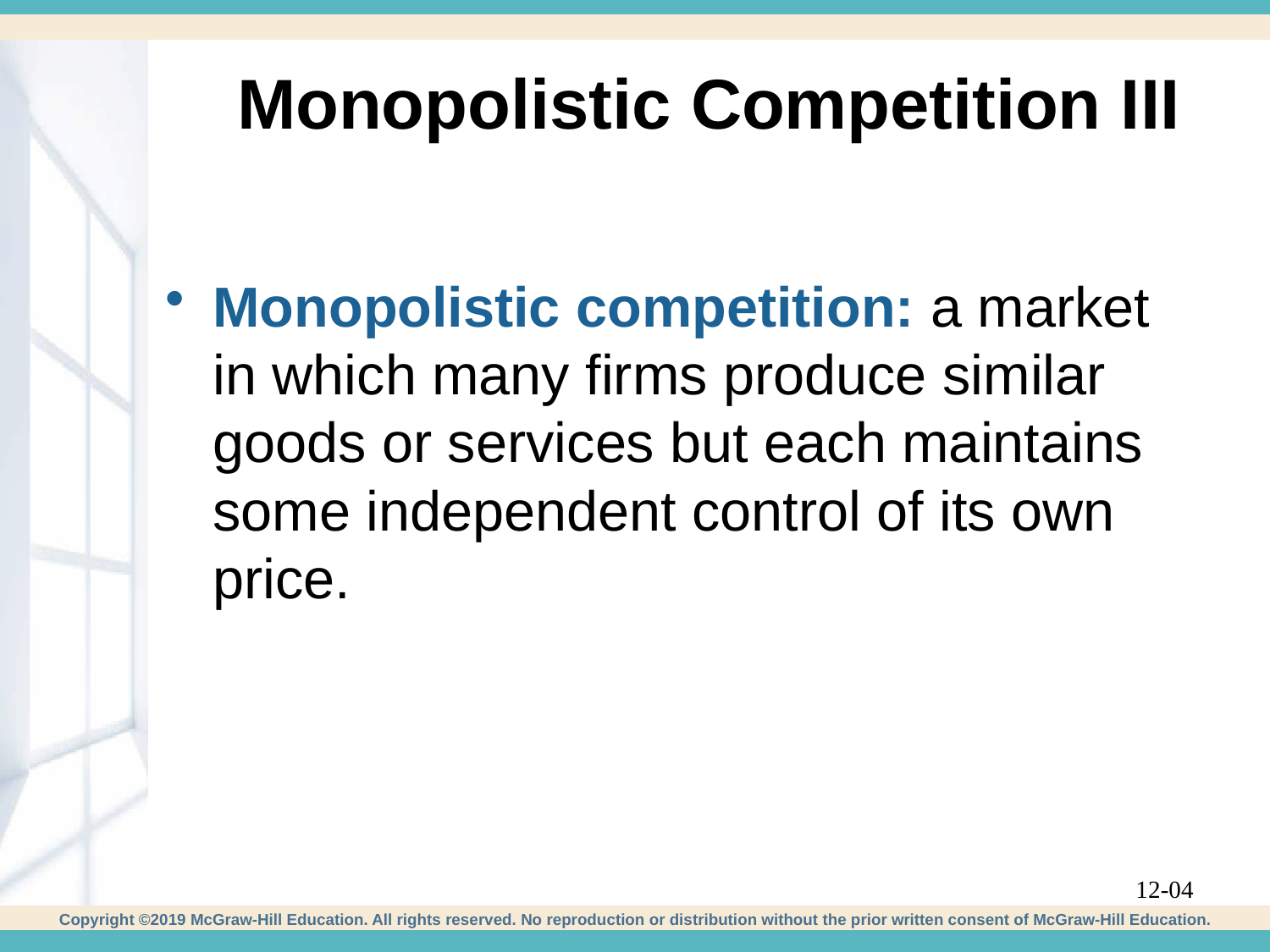

# Monopolistic Competition III
Monopolistic competition: a market in which many firms produce similar goods or services but each maintains some independent control of its own price.

12-04